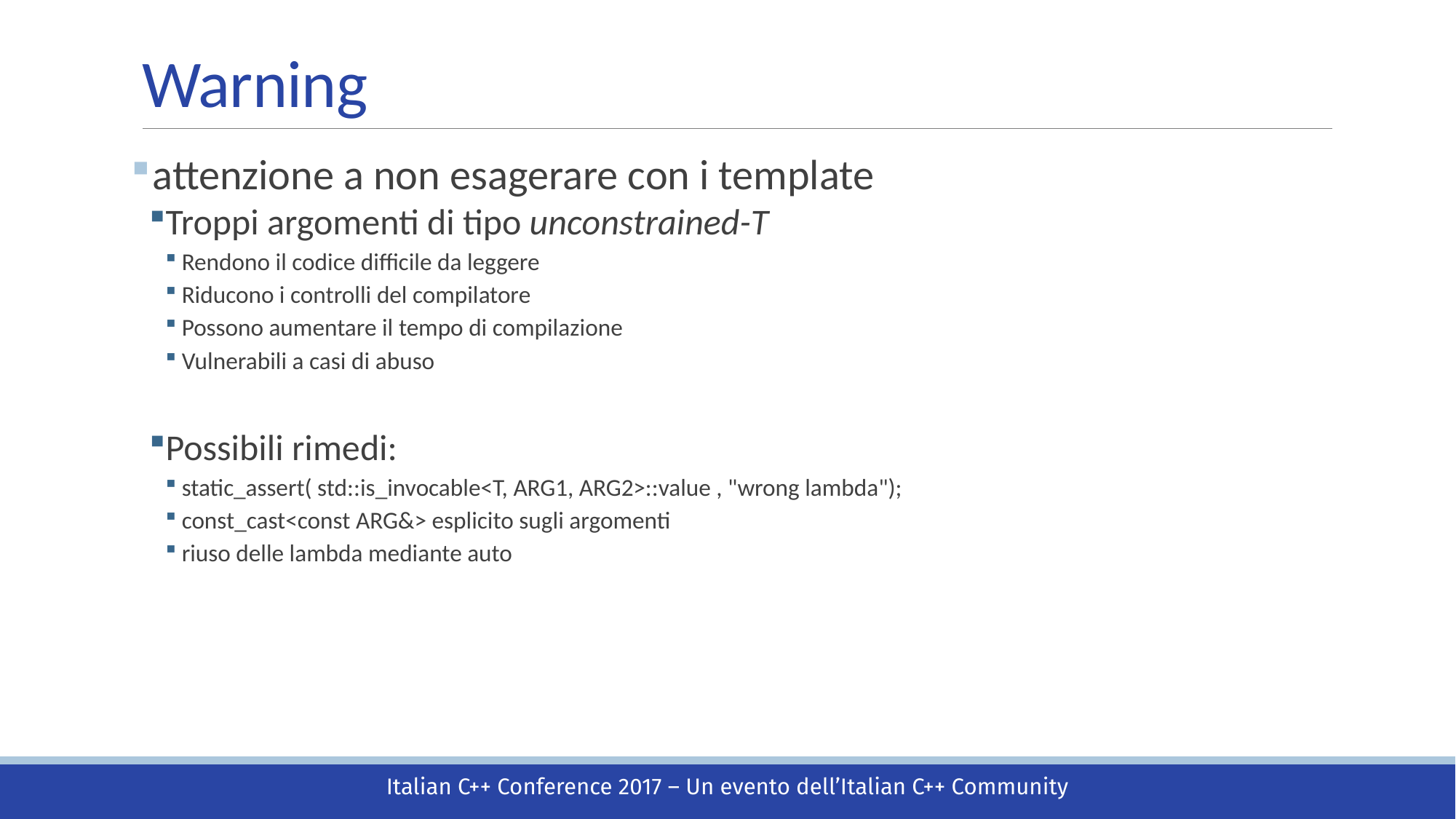

# Warning
attenzione a non esagerare con i template
Troppi argomenti di tipo unconstrained-T
Rendono il codice difficile da leggere
Riducono i controlli del compilatore
Possono aumentare il tempo di compilazione
Vulnerabili a casi di abuso

Possibili rimedi:
static_assert( std::is_invocable<T, ARG1, ARG2>::value , "wrong lambda");
const_cast<const ARG&> esplicito sugli argomenti
riuso delle lambda mediante auto